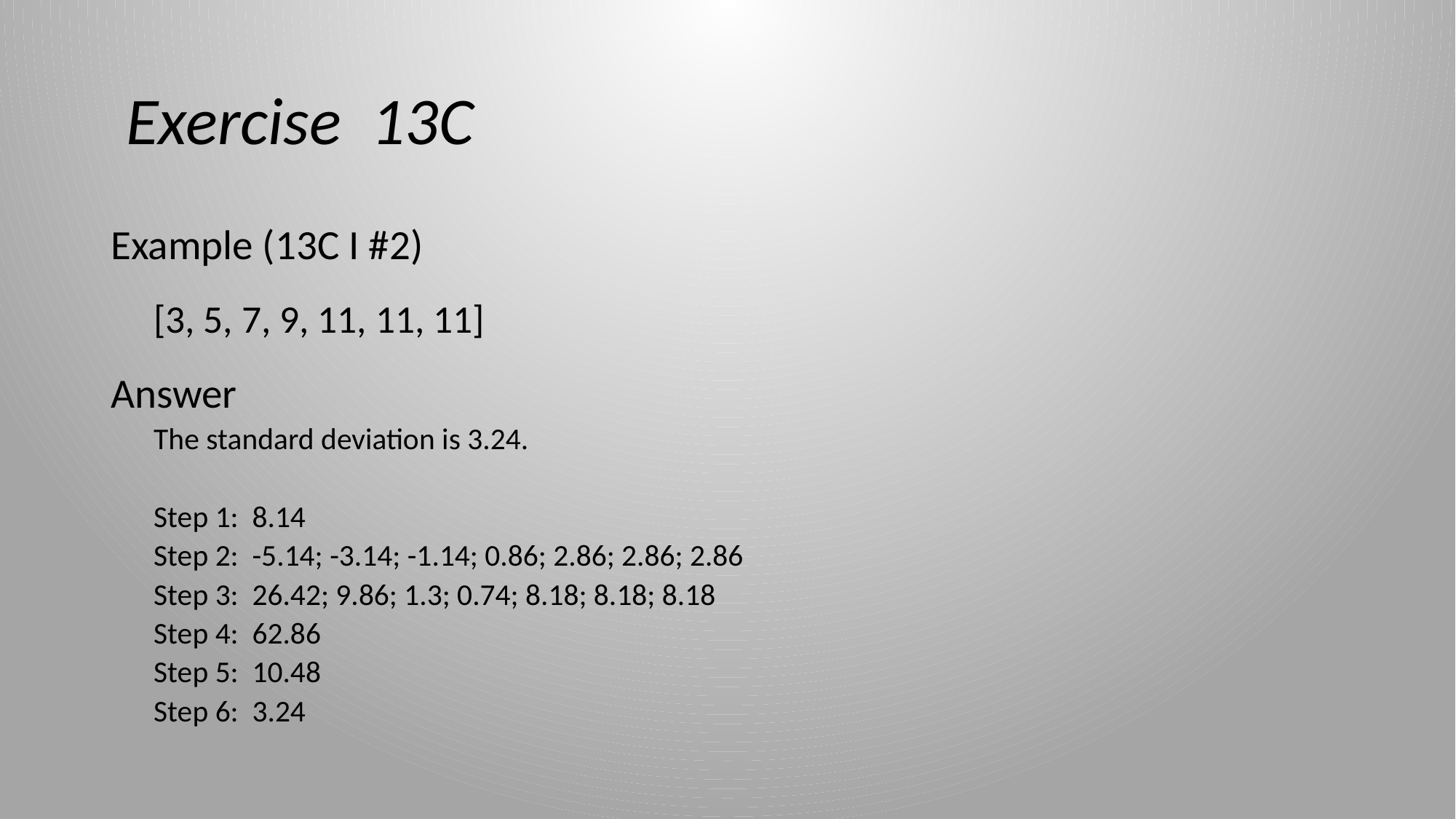

# Exercise  13C
Example (13C I #2)

[3, 5, 7, 9, 11, 11, 11]

Answer
The standard deviation is 3.24.

Step 1:  8.14
Step 2:  -5.14; -3.14; -1.14; 0.86; 2.86; 2.86; 2.86
Step 3:  26.42; 9.86; 1.3; 0.74; 8.18; 8.18; 8.18
Step 4:  62.86
Step 5:  10.48
Step 6:  3.24